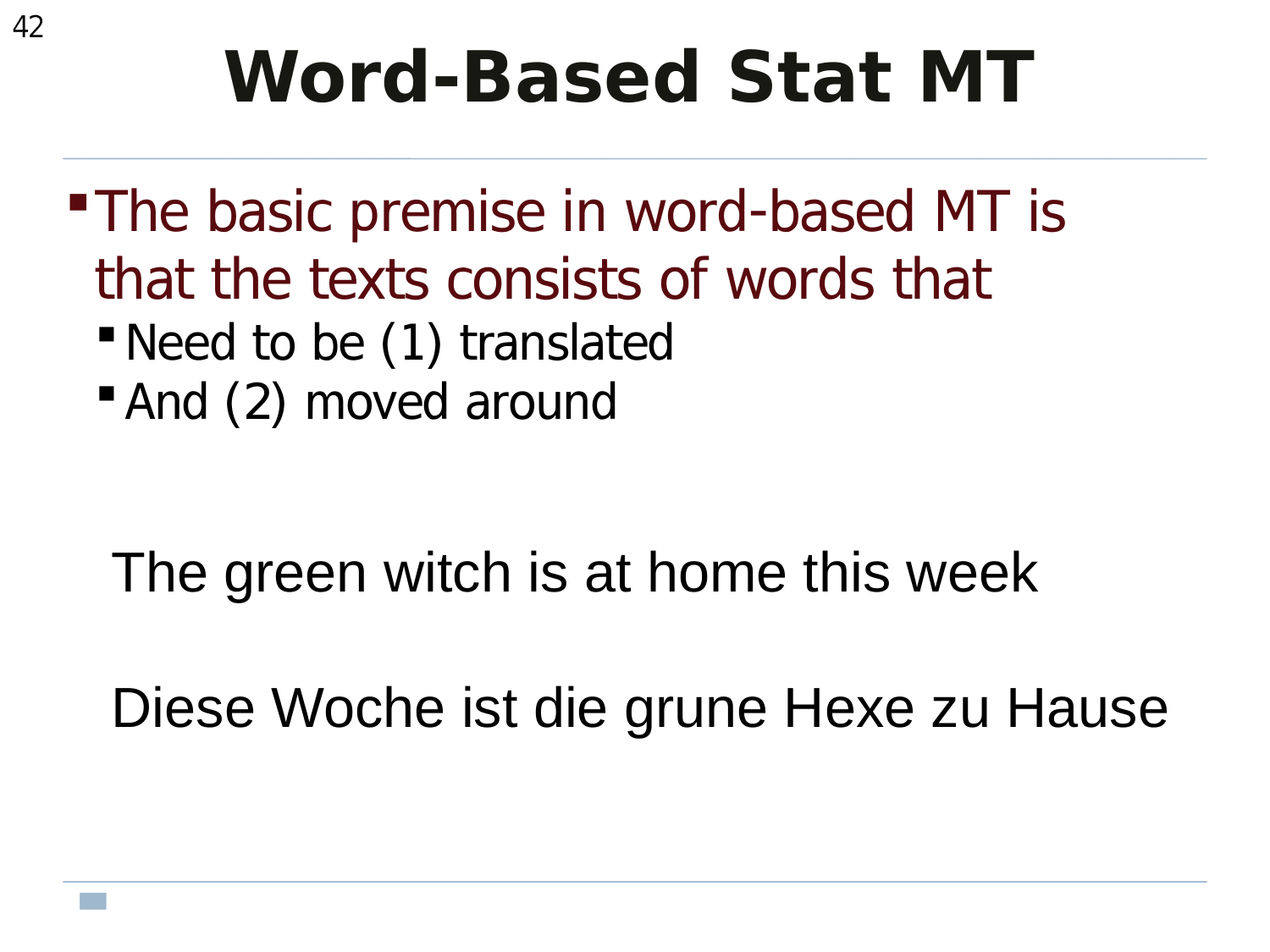

42
Word-Based Stat MT
The basic premise in word-based MT is that the texts consists of words that
Need to be (1) translated
And (2) moved around
The green witch is at home this week

Diese Woche ist die grune Hexe zu Hause